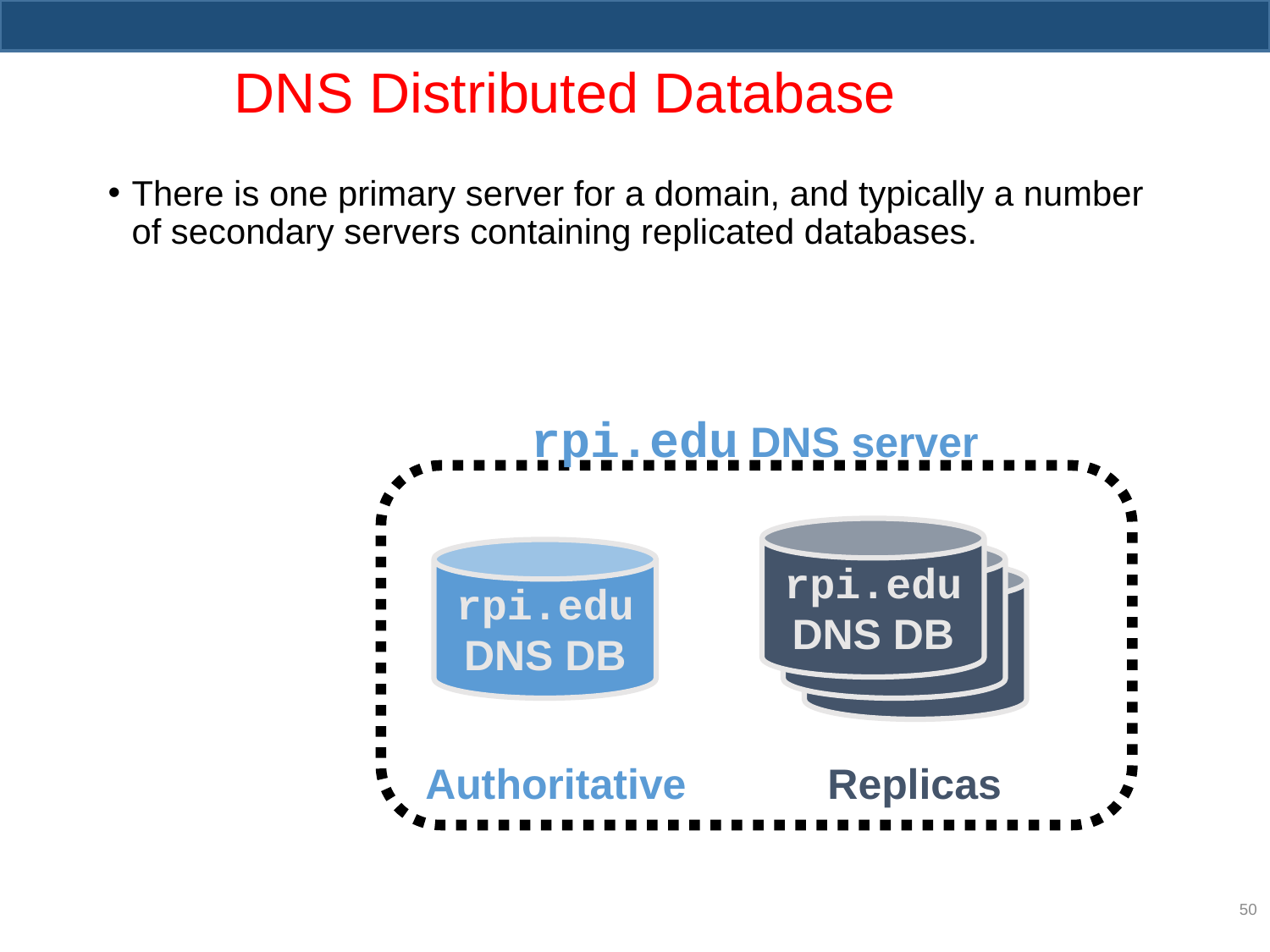

# DNS Distributed Database
There is one primary server for a domain, and typically a number of secondary servers containing replicated databases.

rpi.edu DNS server

rpi.edu
DNS DB
rpi.edu
DNS DB
rpi.edu
DNS DB
rpi.edu
DNS DB
Authoritative
Replicas
50